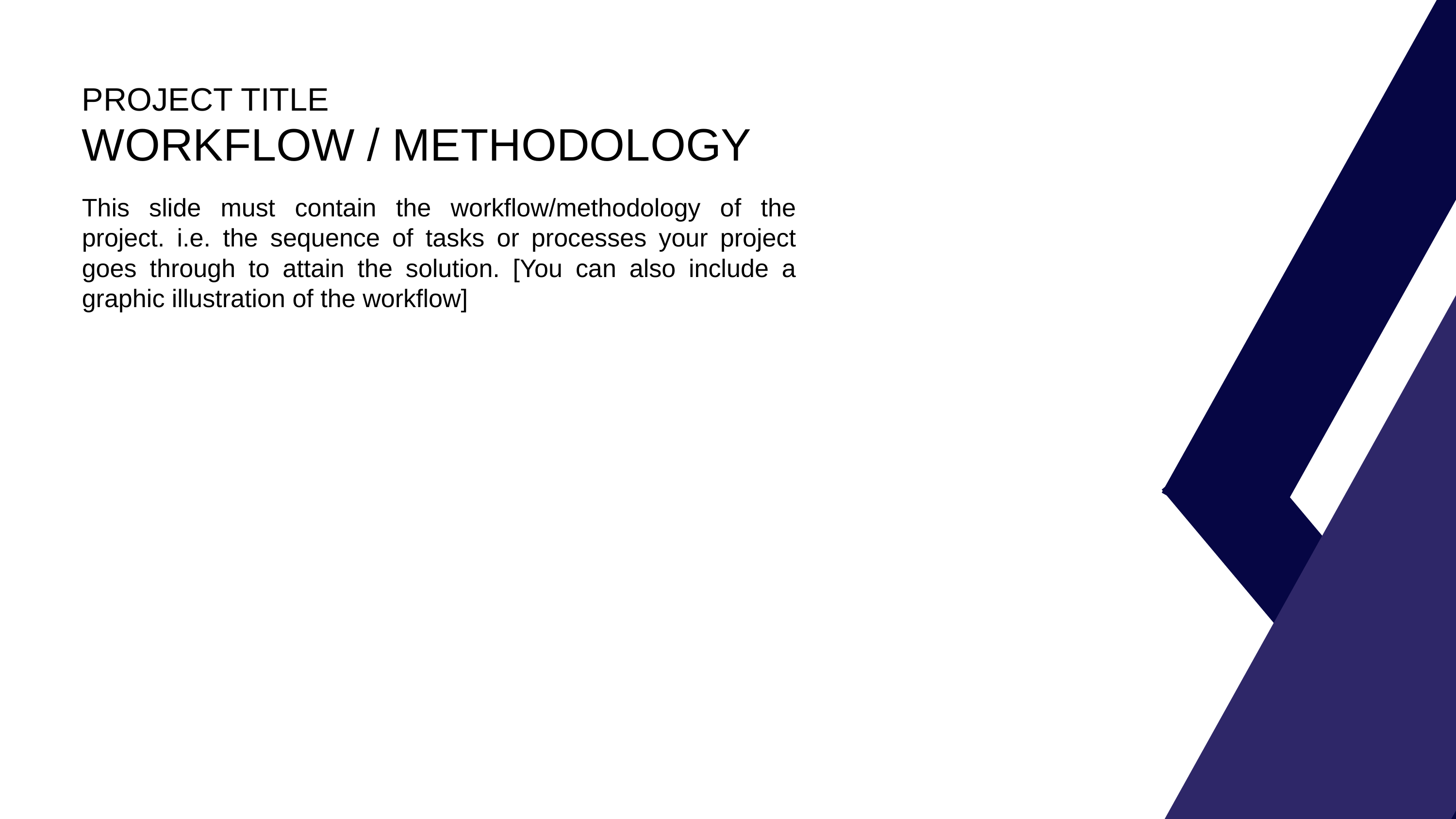

PROJECT TITLE
WORKFLOW / METHODOLOGY
This slide must contain the workflow/methodology of the project. i.e. the sequence of tasks or processes your project goes through to attain the solution. [You can also include a graphic illustration of the workflow]